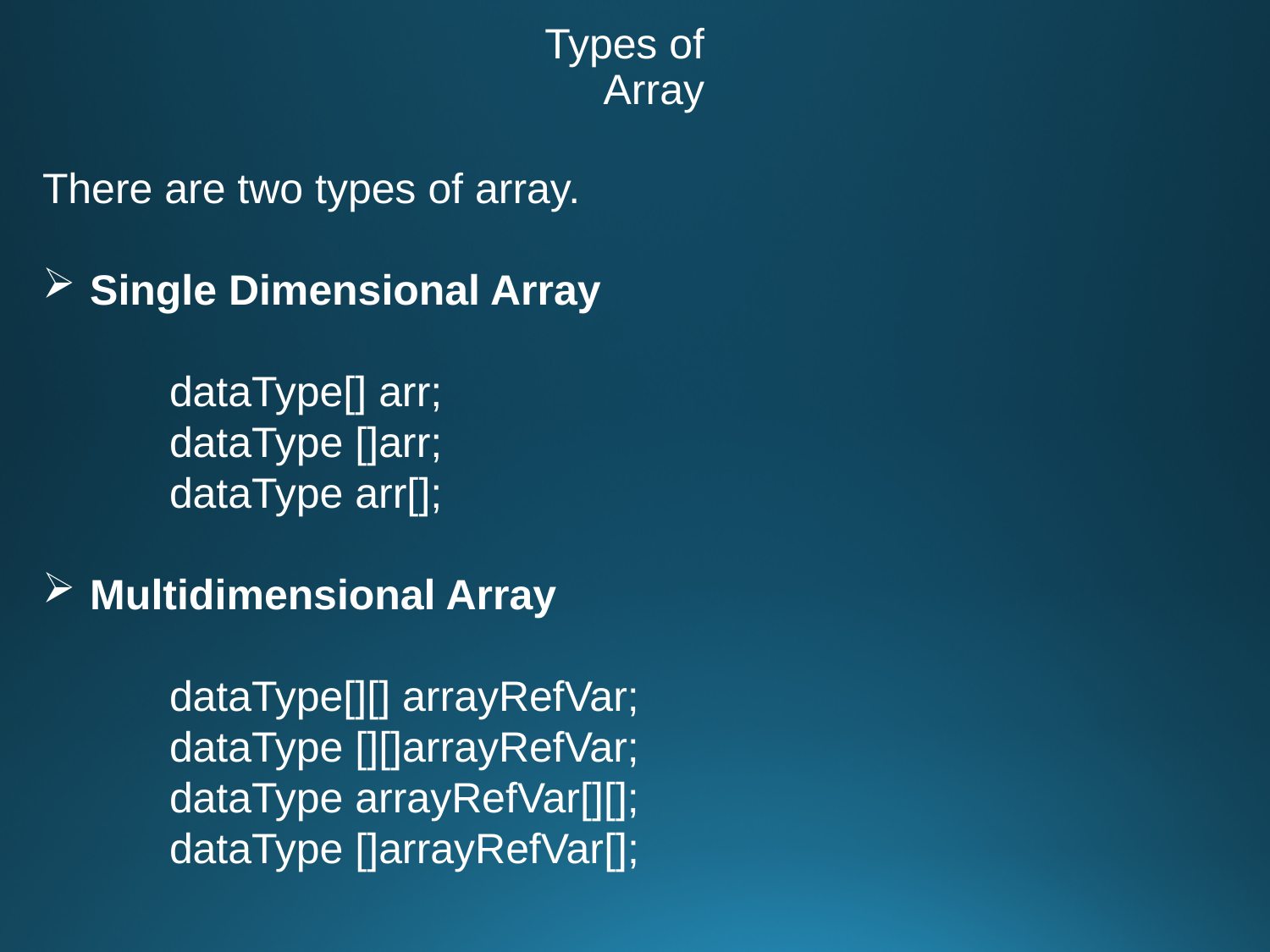

Types of Array
There are two types of array.

Single Dimensional Array

dataType[] arr;
dataType []arr;
dataType arr[];

Multidimensional Array

dataType[][] arrayRefVar;
dataType [][]arrayRefVar;
dataType arrayRefVar[][];
dataType []arrayRefVar[];